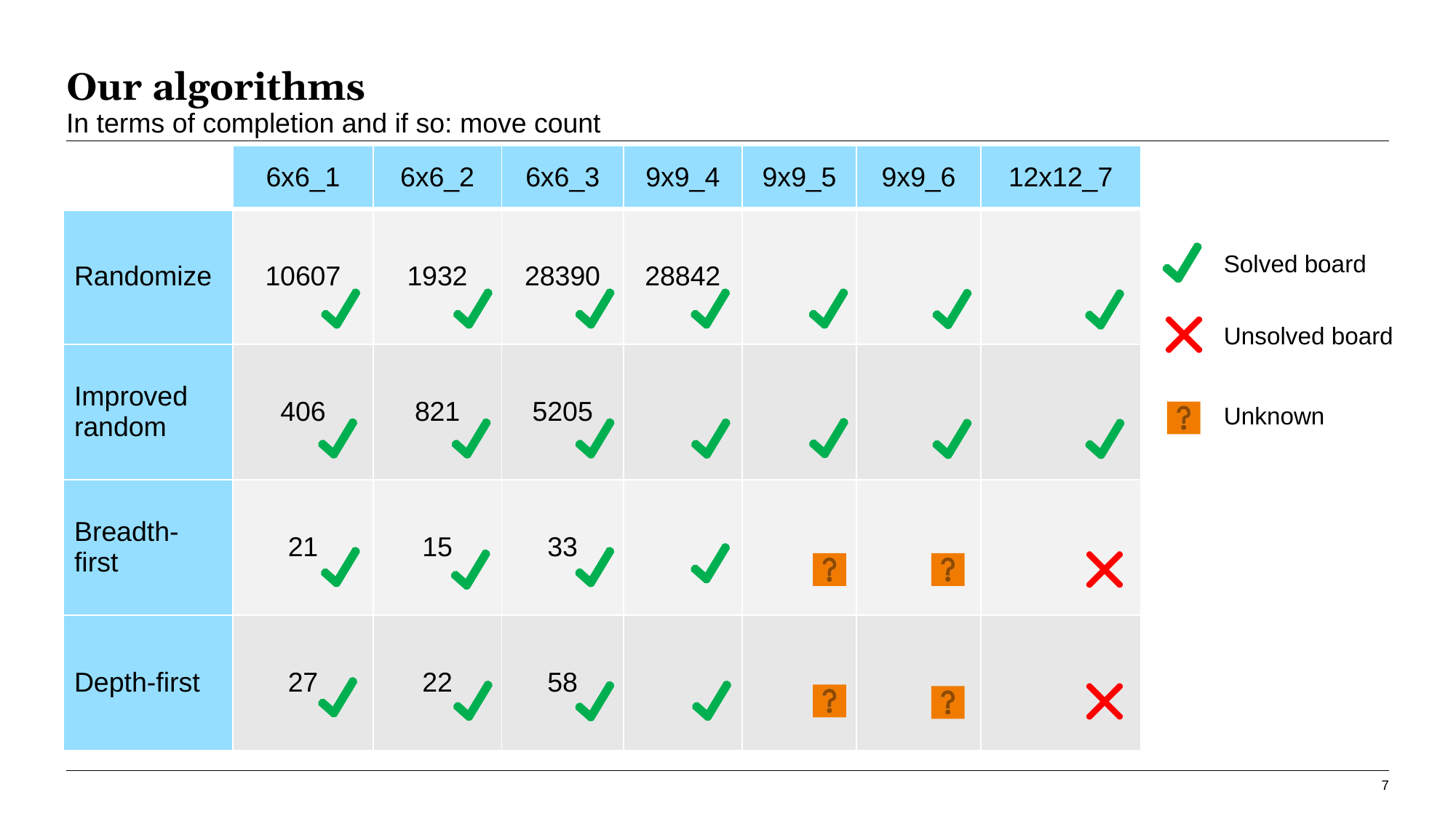

# Our algorithms
In terms of completion and if so: move count
|  | 6x6\_1 | 6x6\_2 | 6x6\_3 | 9x9\_4 | 9x9\_5 | 9x9\_6 | 12x12\_7 |
| --- | --- | --- | --- | --- | --- | --- | --- |
| Randomize | 10607 | 1932 | 28390 | 28842 |  |  |  |
| Improved random | 406 | 821 | 5205 |  |  |  |  |
| Breadth-first | 21 | 15 | 33 |  |  |  |  |
| Depth-first | 27 | 22 | 58 |  |  |  |  |

Solved board

Unsolved board

Unknown